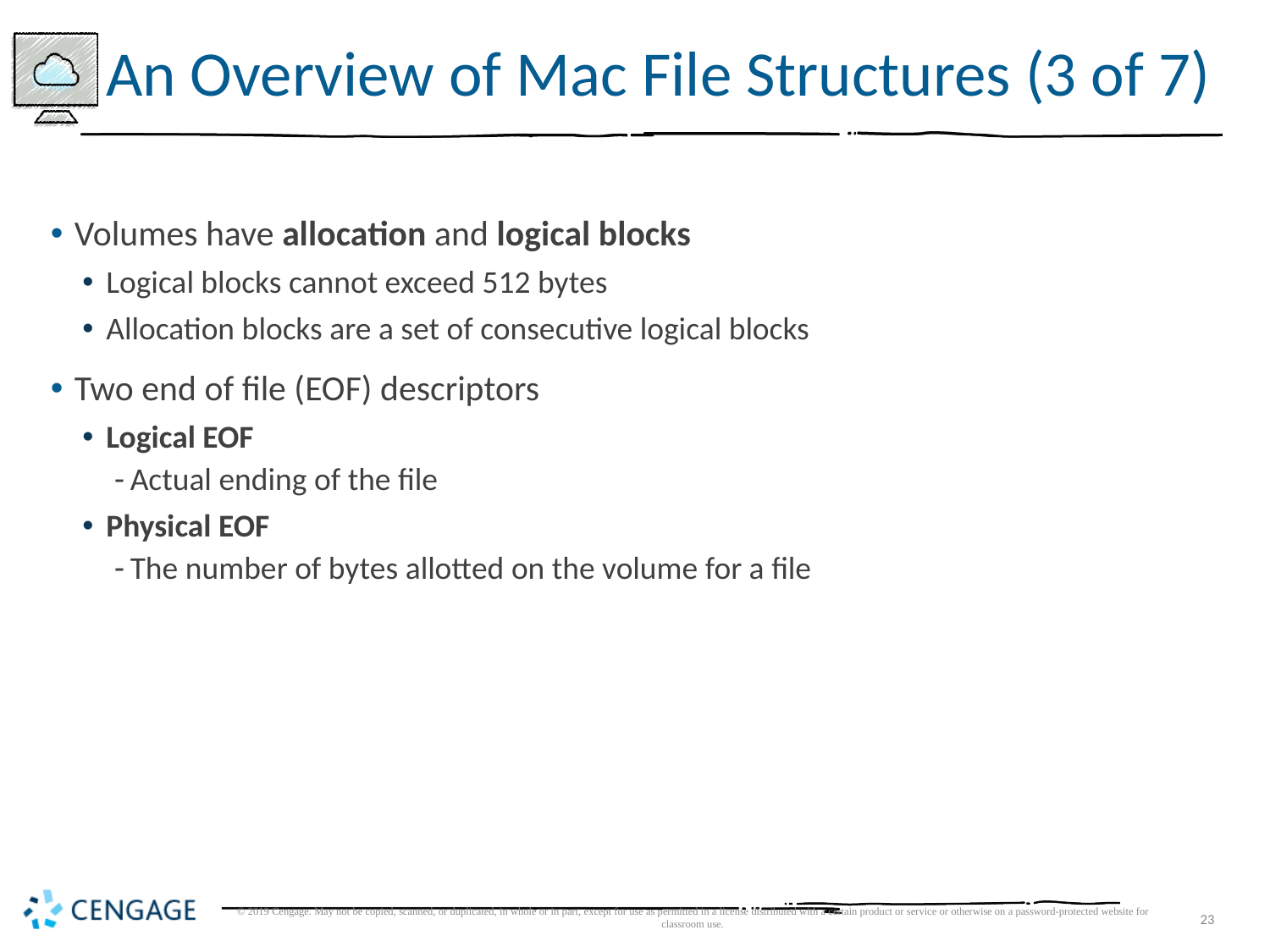

# An Overview of Mac File Structures (3 of 7)
Volumes have allocation and logical blocks
Logical blocks cannot exceed 512 bytes
Allocation blocks are a set of consecutive logical blocks
Two end of file (EOF) descriptors
Logical EOF
Actual ending of the file
Physical EOF
The number of bytes allotted on the volume for a file

© 2019 Cengage. May not be copied, scanned, or duplicated, in whole or in part, except for use as permitted in a license distributed with a certain product or service or otherwise on a password-protected website for classroom use.